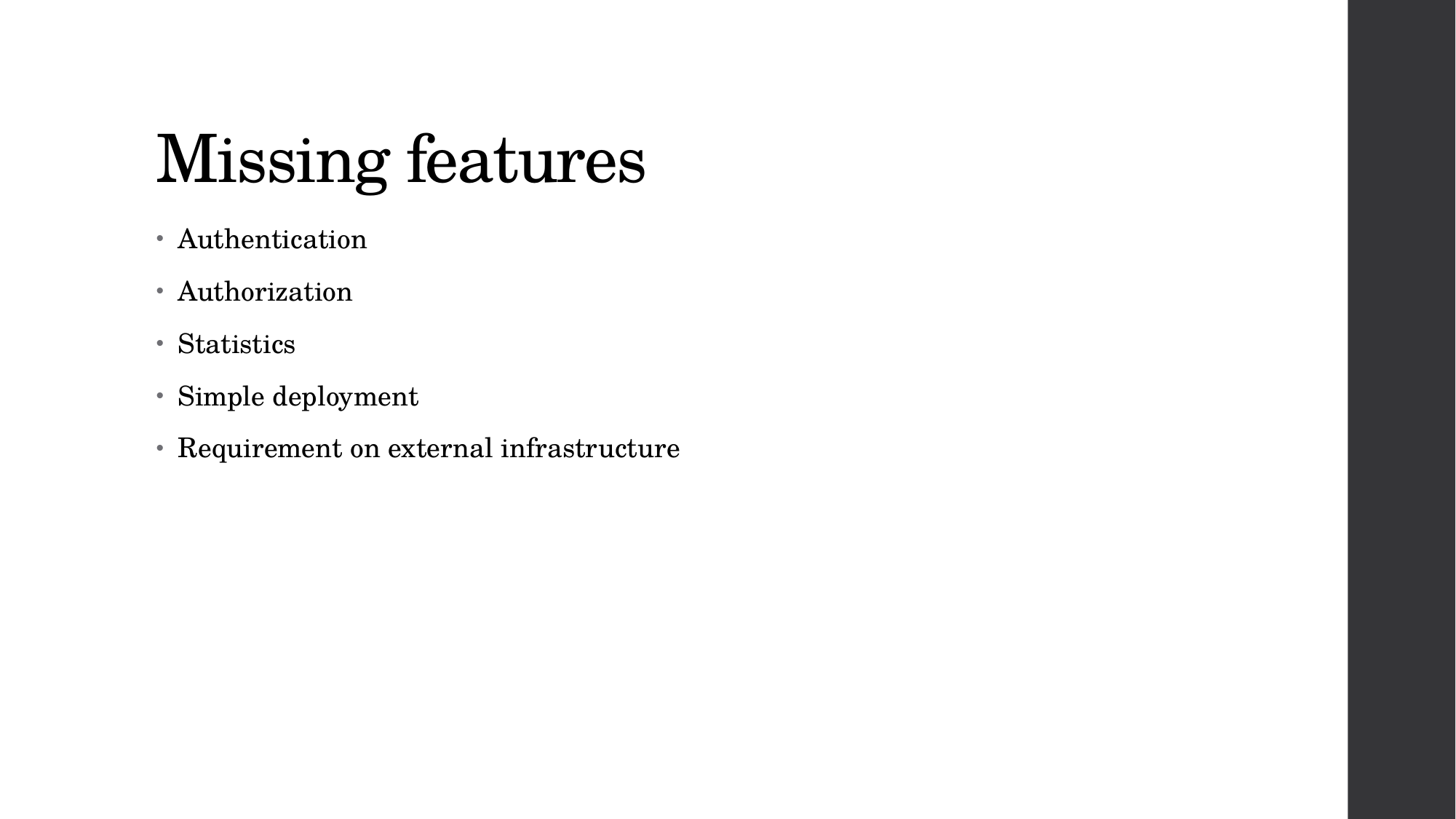

# Missing features
Authentication
Authorization
Statistics
Simple deployment
Requirement on external infrastructure